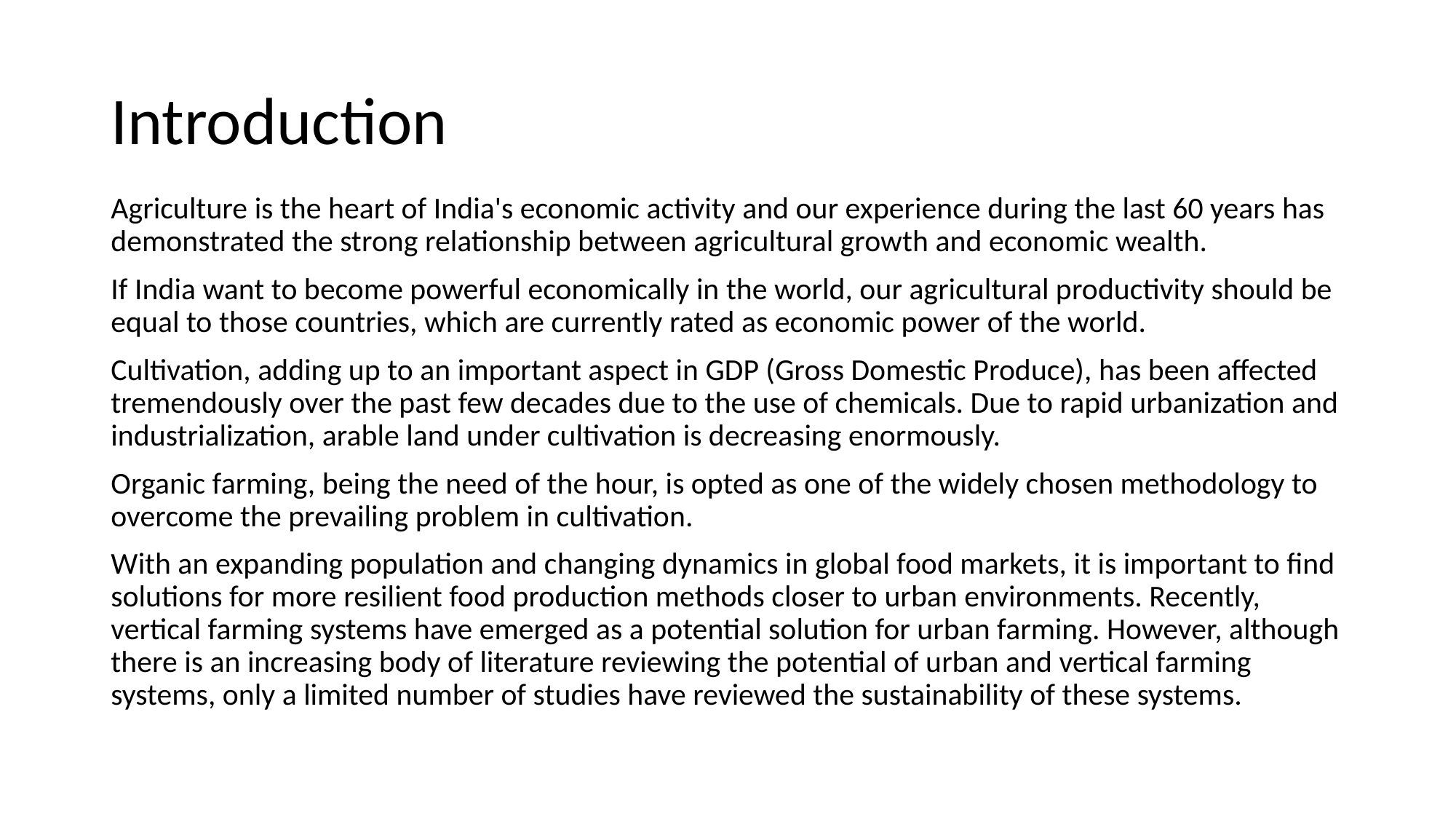

# Introduction
Agriculture is the heart of India's economic activity and our experience during the last 60 years has demonstrated the strong relationship between agricultural growth and economic wealth.
If India want to become powerful economically in the world, our agricultural productivity should be equal to those countries, which are currently rated as economic power of the world.
Cultivation, adding up to an important aspect in GDP (Gross Domestic Produce), has been affected tremendously over the past few decades due to the use of chemicals. Due to rapid urbanization and industrialization, arable land under cultivation is decreasing enormously.
Organic farming, being the need of the hour, is opted as one of the widely chosen methodology to overcome the prevailing problem in cultivation.
With an expanding population and changing dynamics in global food markets, it is important to find solutions for more resilient food production methods closer to urban environments. Recently, vertical farming systems have emerged as a potential solution for urban farming. However, although there is an increasing body of literature reviewing the potential of urban and vertical farming systems, only a limited number of studies have reviewed the sustainability of these systems.